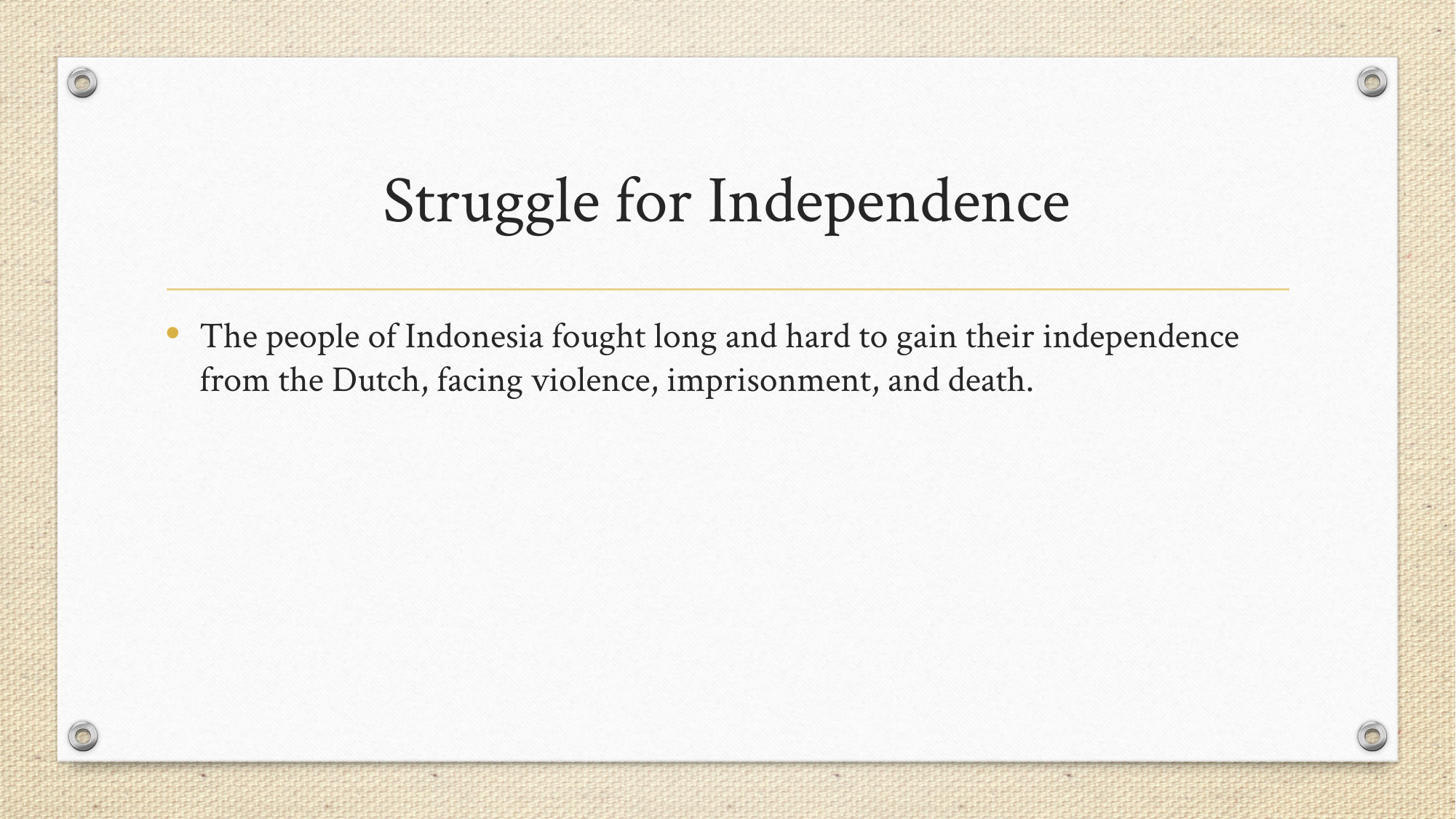

# Struggle for Independence
The people of Indonesia fought long and hard to gain their independence from the Dutch, facing violence, imprisonment, and death.